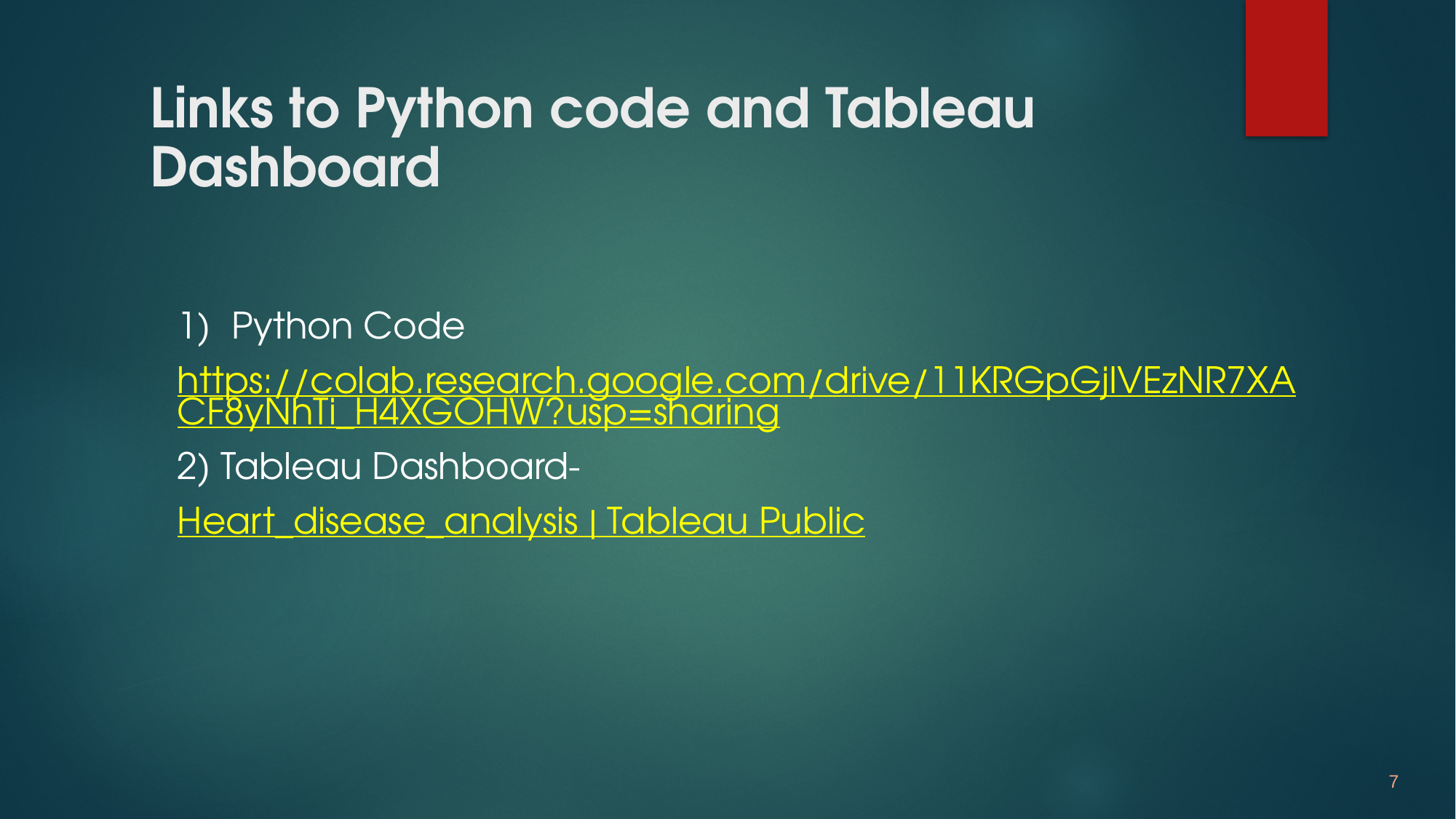

# Links to Python code and Tableau Dashboard
Python Code
https://colab.research.google.com/drive/11KRGpGjIVEzNR7XACF8yNhTi_H4XGOHW?usp=sharing
2) Tableau Dashboard-
Heart_disease_analysis | Tableau Public
7